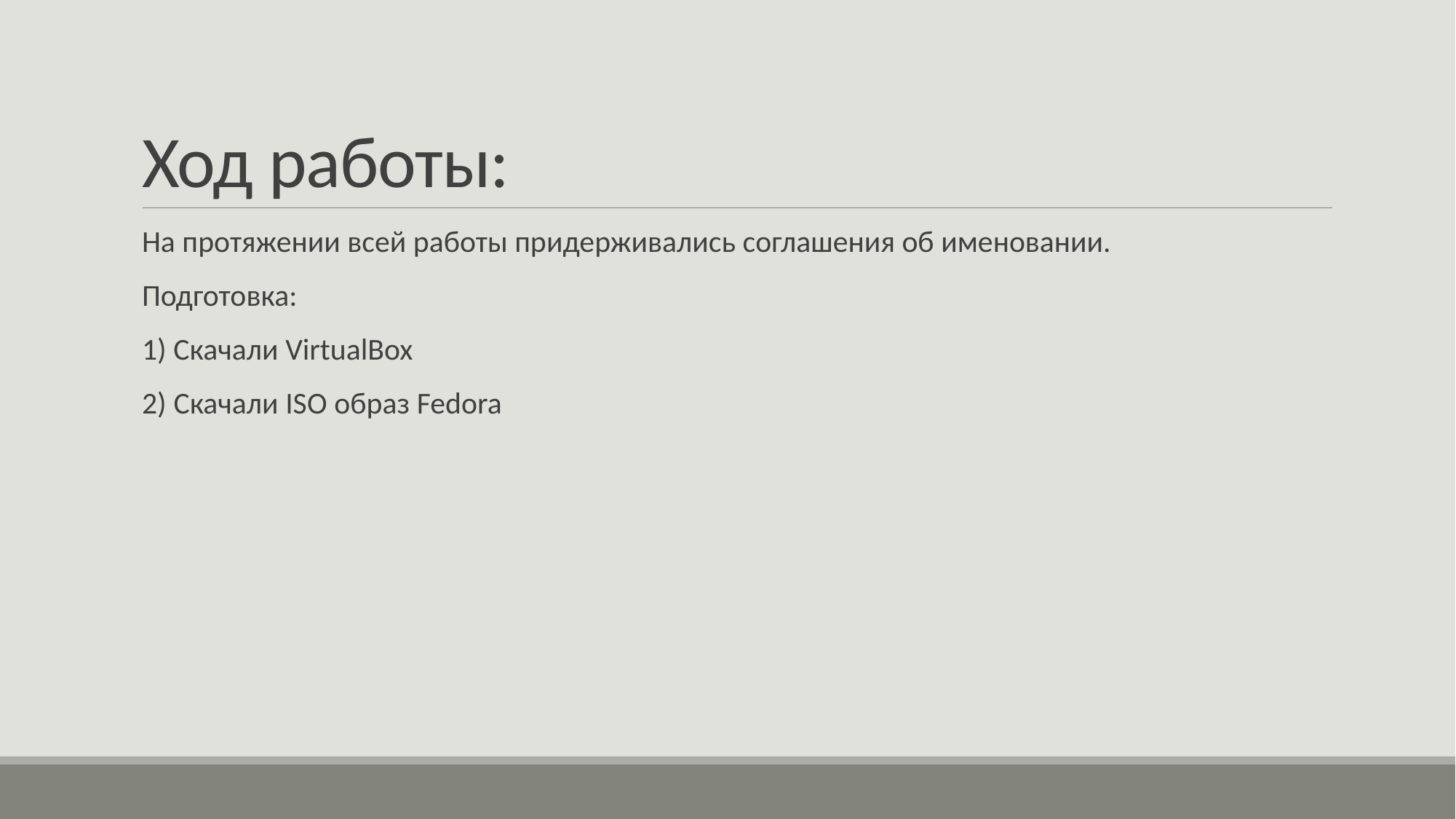

# Ход работы:
На протяжении всей работы придерживались соглашения об именовании.
Подготовка:
1) Скачали VirtualBox
2) Скачали ISO образ Fedora